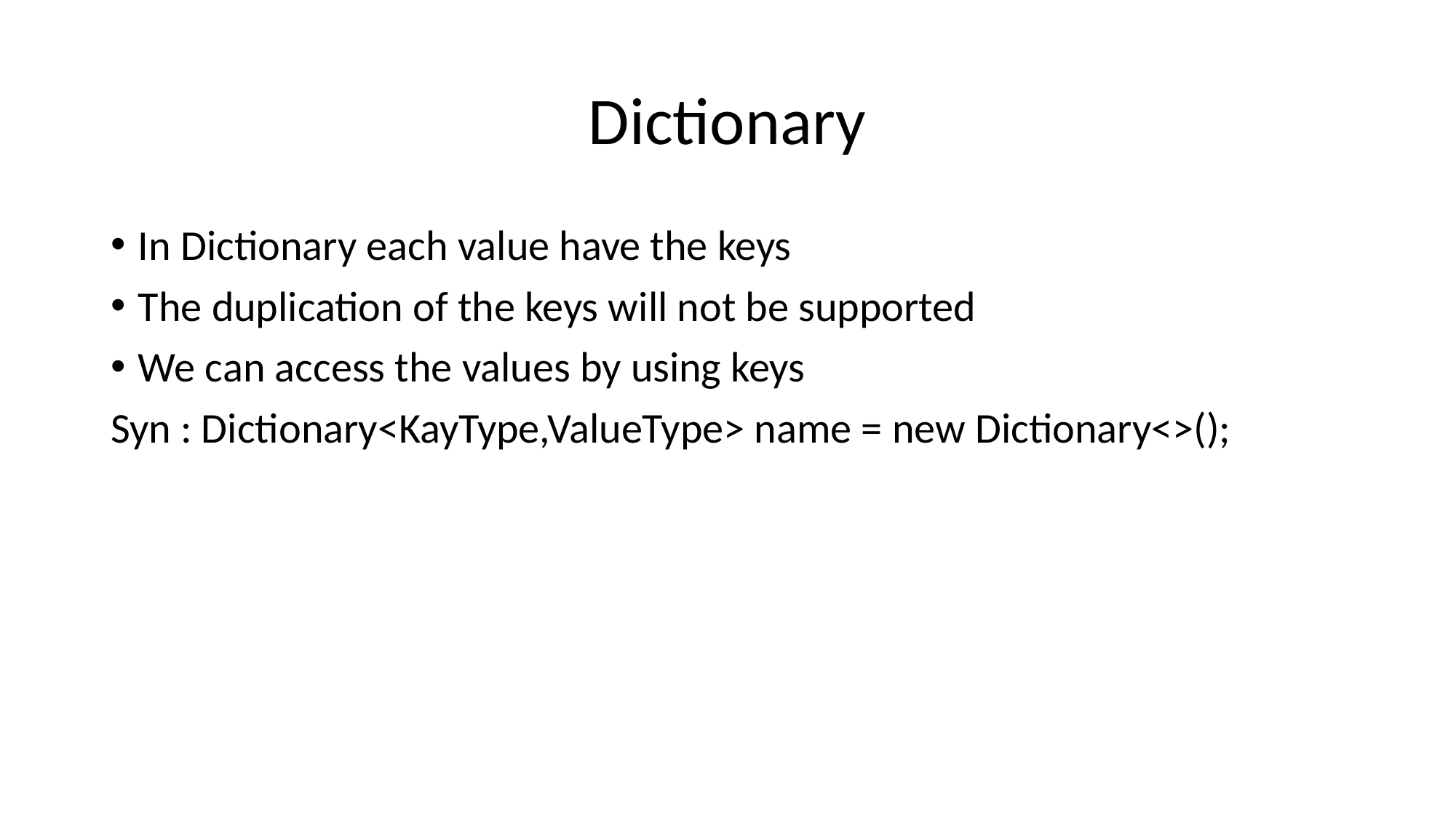

# Dictionary
In Dictionary each value have the keys
The duplication of the keys will not be supported
We can access the values by using keys
Syn : Dictionary<KayType,ValueType> name = new Dictionary<>();